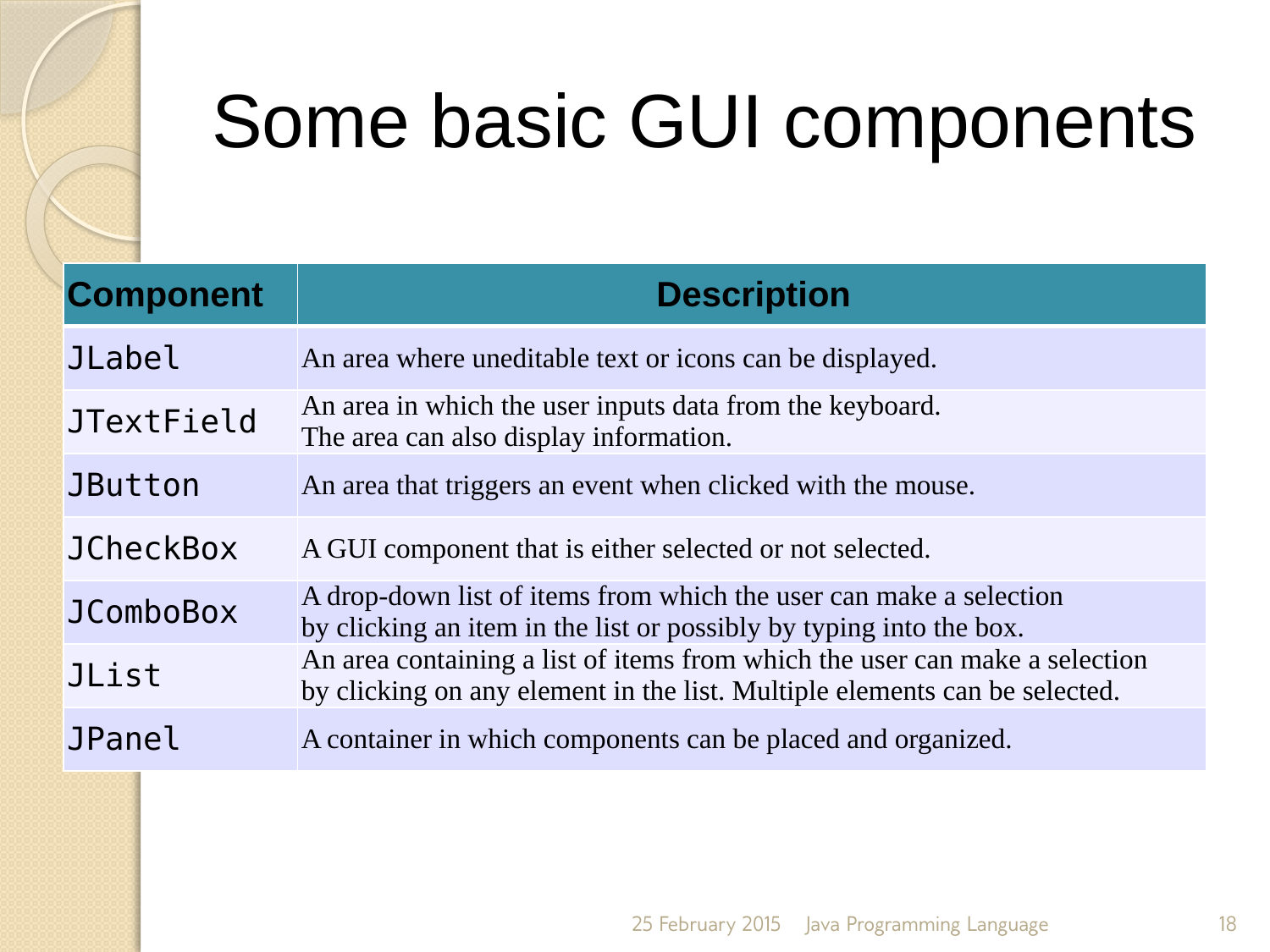

# Some basic GUI components
| Component | Description |
| --- | --- |
| JLabel | An area where uneditable text or icons can be displayed. |
| JTextField | An area in which the user inputs data from the keyboard. The area can also display information. |
| JButton | An area that triggers an event when clicked with the mouse. |
| JCheckBox | A GUI component that is either selected or not selected. |
| JComboBox | A drop-down list of items from which the user can make a selection by clicking an item in the list or possibly by typing into the box. |
| JList | An area containing a list of items from which the user can make a selection by clicking on any element in the list. Multiple elements can be selected. |
| JPanel | A container in which components can be placed and organized. |
25 February 2015
Java Programming Language
18